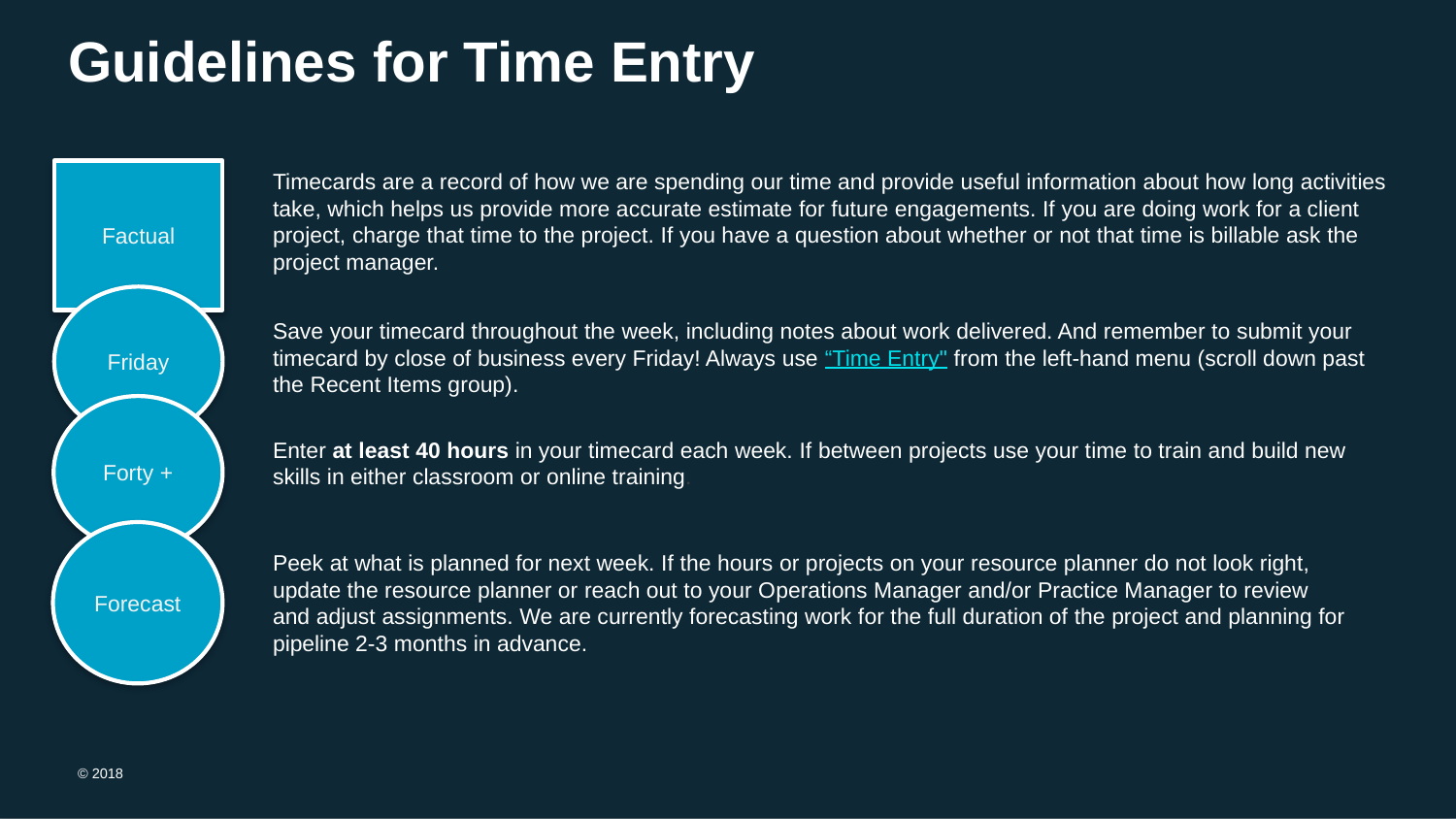

# Guidelines for Time Entry
Factual
Timecards are a record of how we are spending our time and provide useful information about how long activities take, which helps us provide more accurate estimate for future engagements. If you are doing work for a client project, charge that time to the project. If you have a question about whether or not that time is billable ask the project manager.

Save your timecard throughout the week, including notes about work delivered. And remember to submit your timecard by close of business every Friday! Always use “Time Entry" from the left-hand menu (scroll down past the Recent Items group).

Friday
Forty +

Enter at least 40 hours in your timecard each week. If between projects use your time to train and build new skills in either classroom or online training.

Forecast
Peek at what is planned for next week. If the hours or projects on your resource planner do not look right, update the resource planner or reach out to your Operations Manager and/or Practice Manager to review and adjust assignments. We are currently forecasting work for the full duration of the project and planning for pipeline 2-3 months in advance.